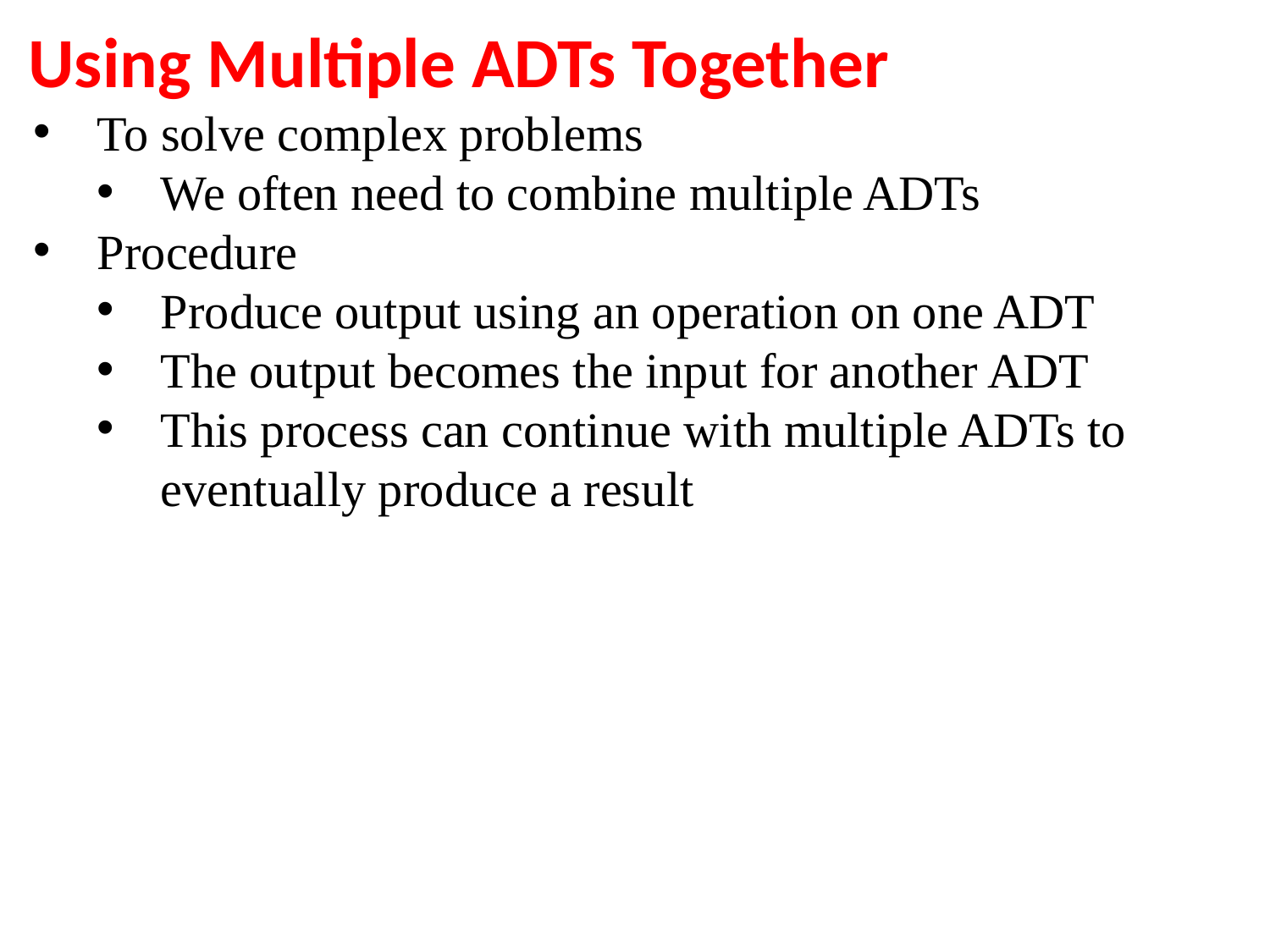

Using Multiple ADTs Together
To solve complex problems
We often need to combine multiple ADTs
Procedure
Produce output using an operation on one ADT
The output becomes the input for another ADT
This process can continue with multiple ADTs to eventually produce a result